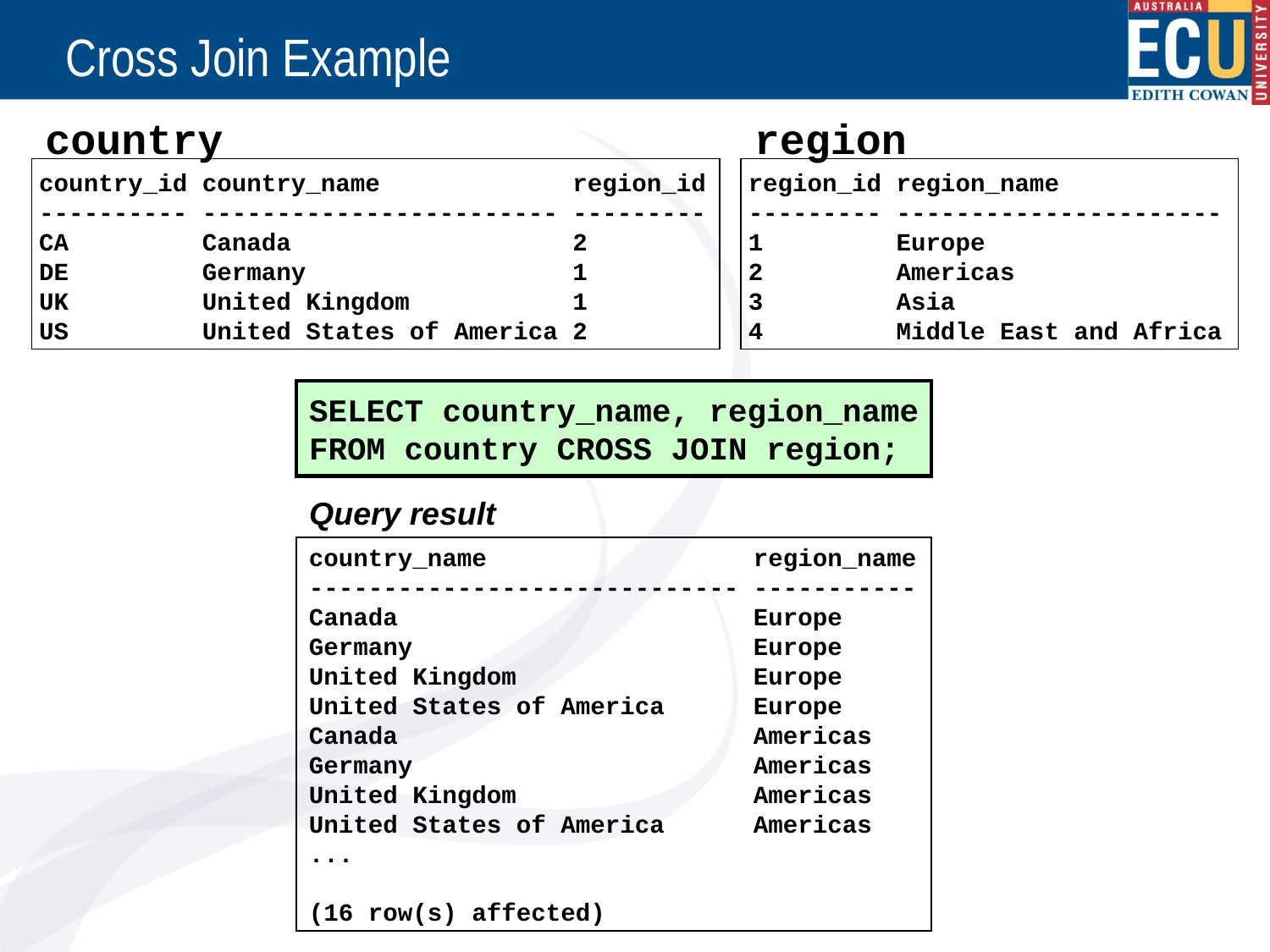

# Cross Join Example
country
region
country_id country_name             region_id
---------- ------------------------ ---------
CA         Canada                   2
DE         Germany                  1
UK         United Kingdom           1
US         United States of America 2
region_id region_name
--------- ----------------------
1         Europe
2         Americas
3         Asia
4         Middle East and Africa
SELECT country_name, region_name
FROM country CROSS JOIN region;
Query result
country_name                  region_name
----------------------------- -----------
Canada                        Europe
Germany                       Europe
United Kingdom                Europe
United States of America      Europe
Canada                        Americas
Germany                       Americas
United Kingdom                Americas
United States of America      Americas
...

(16 row(s) affected)